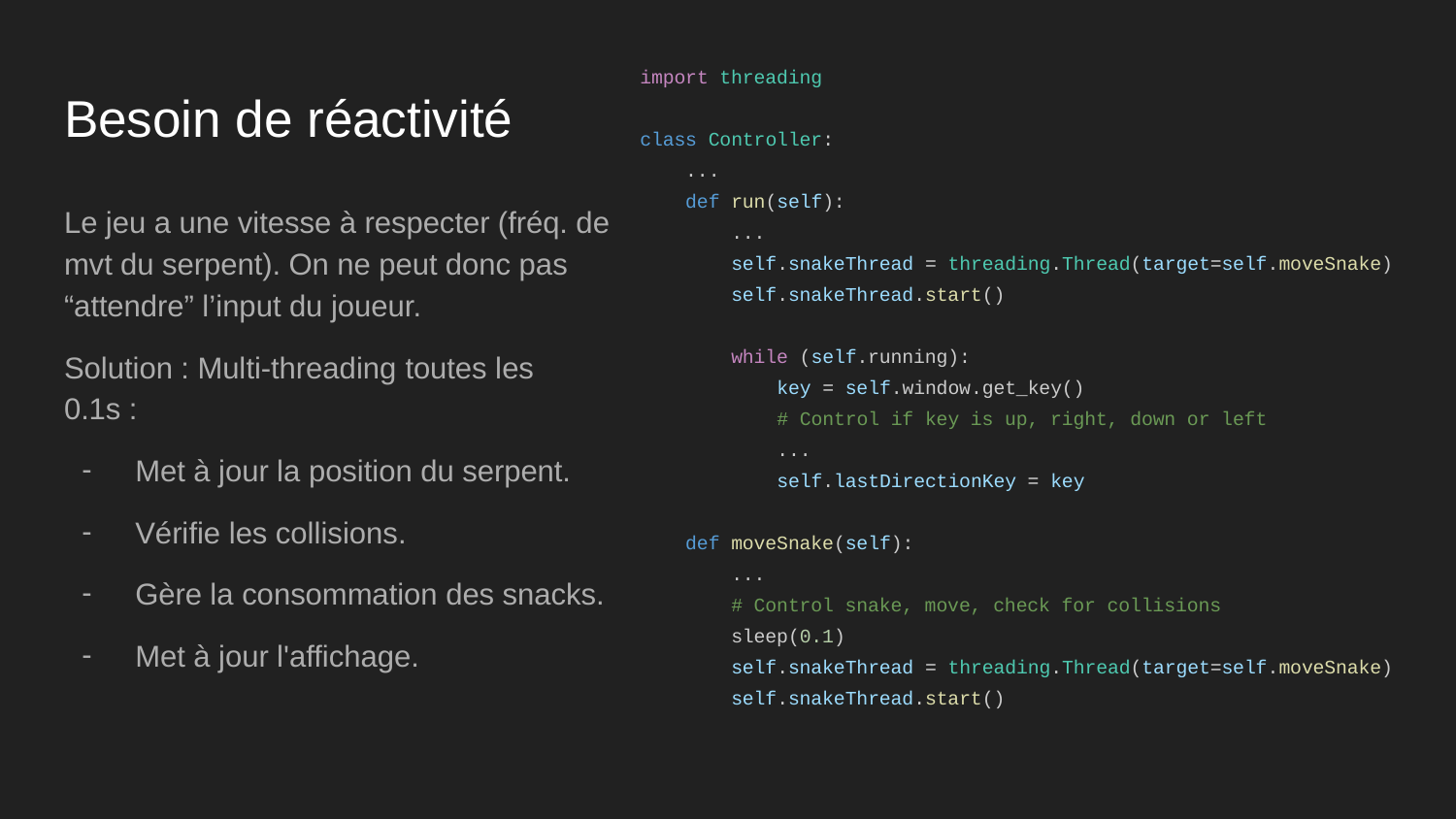

import threading

class Controller:
    ...
    def run(self):
        ...
        self.snakeThread = threading.Thread(target=self.moveSnake)
        self.snakeThread.start()

        while (self.running):
            key = self.window.get_key()
            # Control if key is up, right, down or left
            ...
            self.lastDirectionKey = key

    def moveSnake(self):
        ...
        # Control snake, move, check for collisions
        sleep(0.1)
        self.snakeThread = threading.Thread(target=self.moveSnake)
        self.snakeThread.start()

# Besoin de réactivité
Le jeu a une vitesse à respecter (fréq. de mvt du serpent). On ne peut donc pas “attendre” l’input du joueur.
Solution : Multi-threading toutes les 0.1s :
Met à jour la position du serpent.
Vérifie les collisions.
Gère la consommation des snacks.
Met à jour l'affichage.